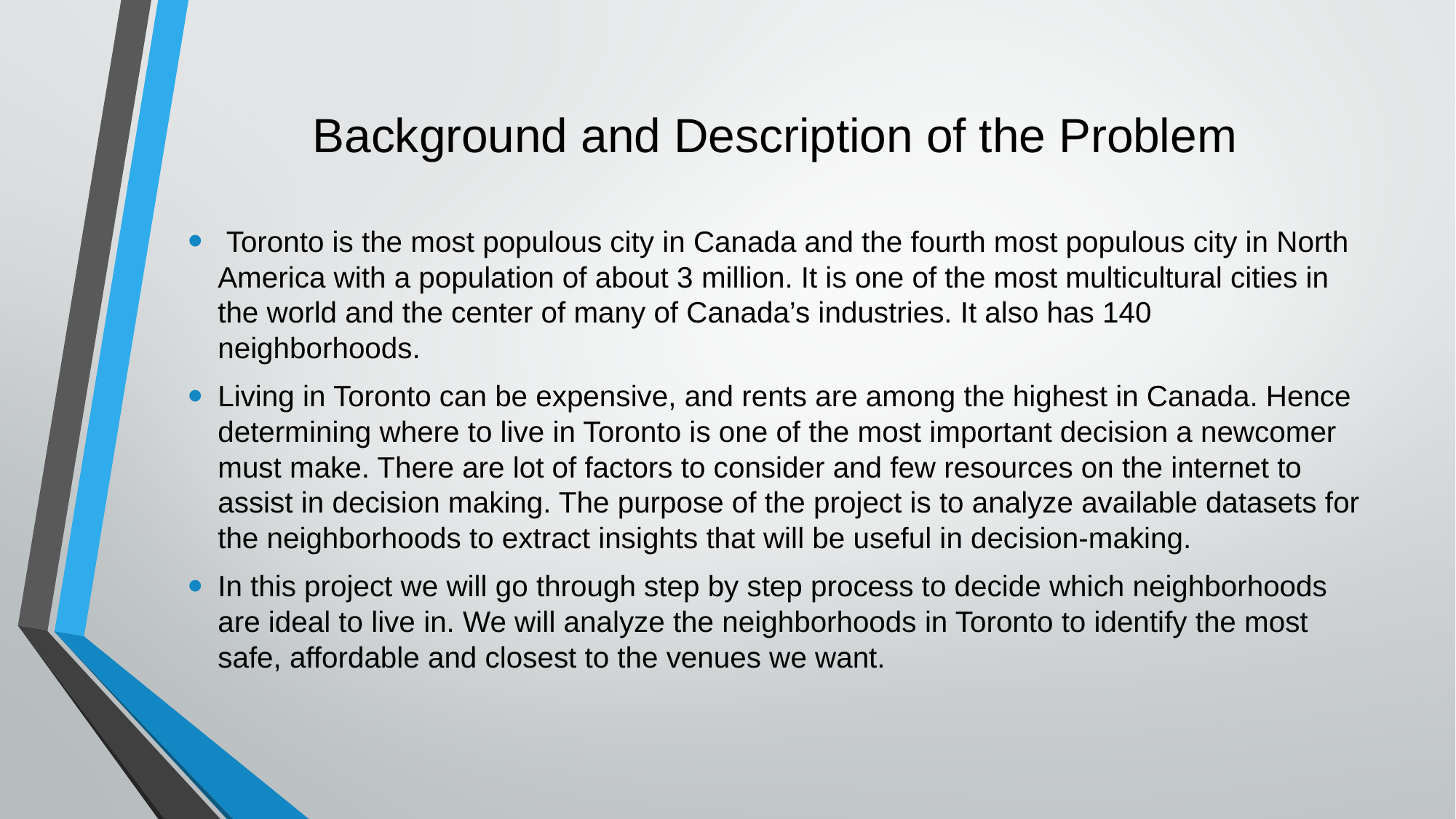

# Background and Description of the Problem
 Toronto is the most populous city in Canada and the fourth most populous city in North America with a population of about 3 million. It is one of the most multicultural cities in the world and the center of many of Canada’s industries. It also has 140 neighborhoods.
Living in Toronto can be expensive, and rents are among the highest in Canada. Hence determining where to live in Toronto is one of the most important decision a newcomer must make. There are lot of factors to consider and few resources on the internet to assist in decision making. The purpose of the project is to analyze available datasets for the neighborhoods to extract insights that will be useful in decision-making.
In this project we will go through step by step process to decide which neighborhoods are ideal to live in. We will analyze the neighborhoods in Toronto to identify the most safe, affordable and closest to the venues we want.